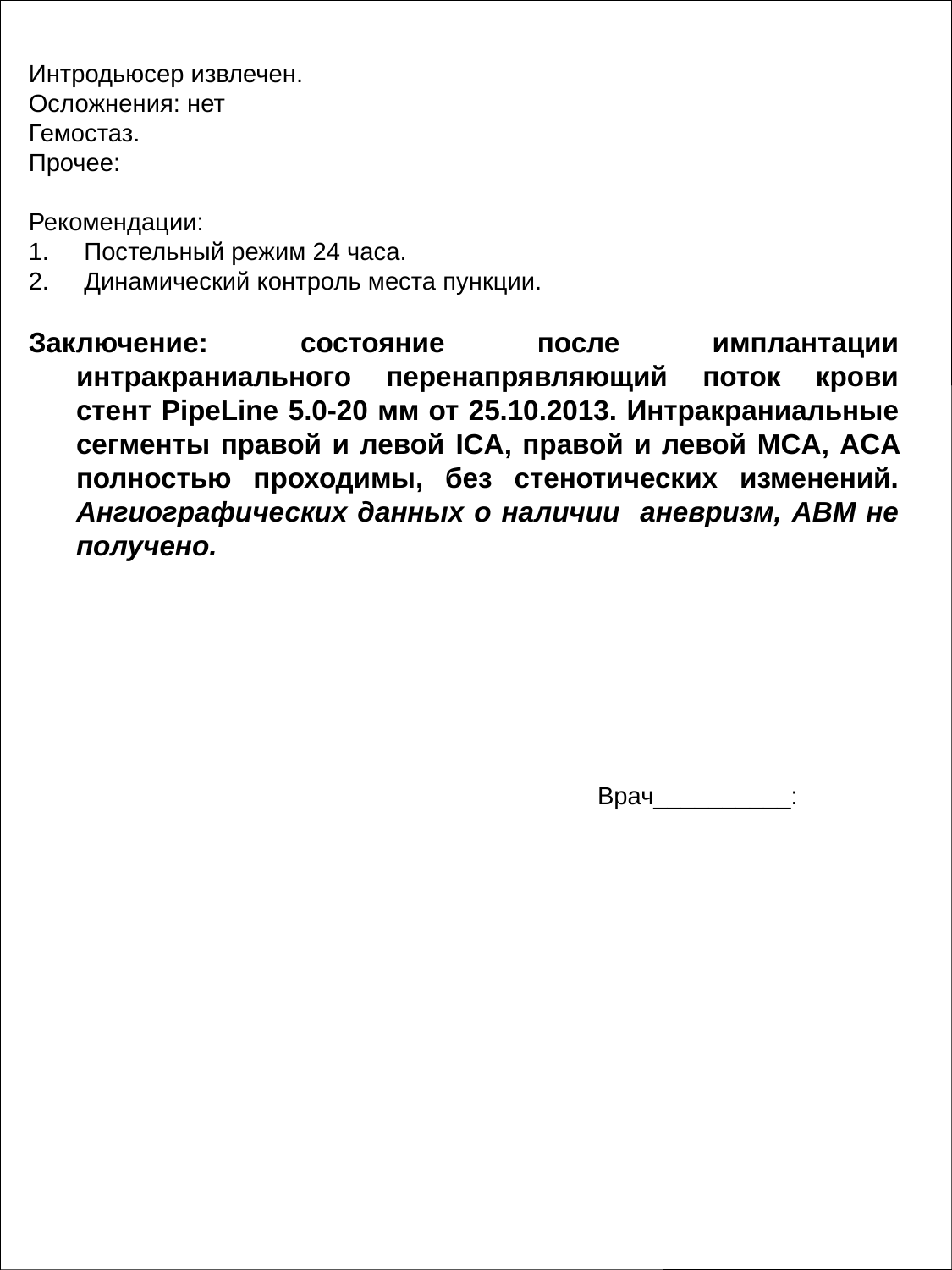

Интродьюсер извлечен.
Осложнения: нет
Гемостаз.
Прочее:

Рекомендации:
1.     Постельный режим 24 часа.
2.     Динамический контроль места пункции.

Заключение: состояние после имплантации интракраниального перенапрявляющий поток крови стент PipeLine 5.0-20 мм от 25.10.2013. Интракраниальные сегменты правой и левой ICA, правой и левой MCA, ACA полностью проходимы, без стенотических изменений. Ангиографических данных о наличии  аневризм, АВМ не получено.

Врач__________: